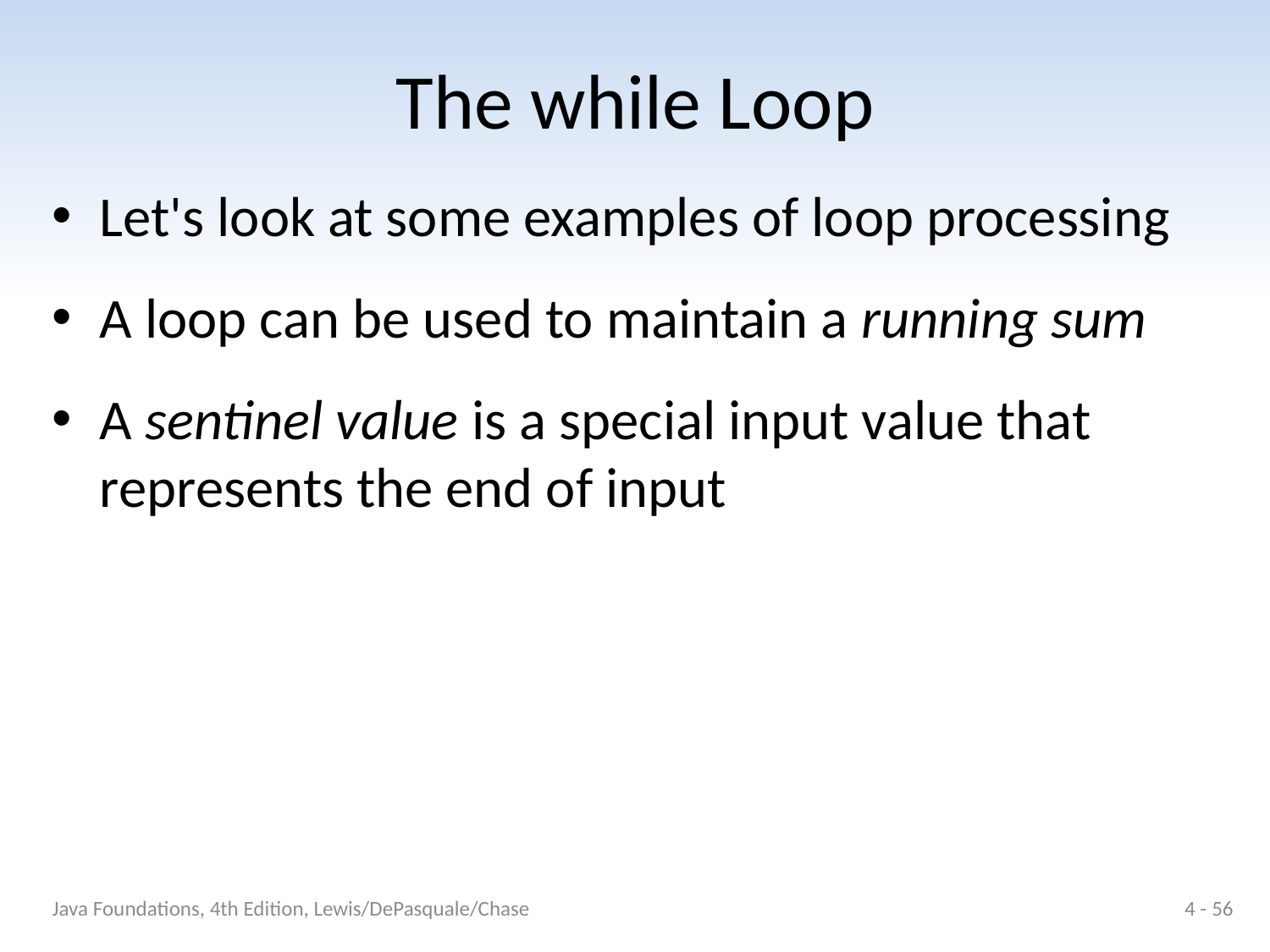

# The while Loop
Let's look at some examples of loop processing
A loop can be used to maintain a running sum
A sentinel value is a special input value that represents the end of input
Java Foundations, 4th Edition, Lewis/DePasquale/Chase
4 - 56